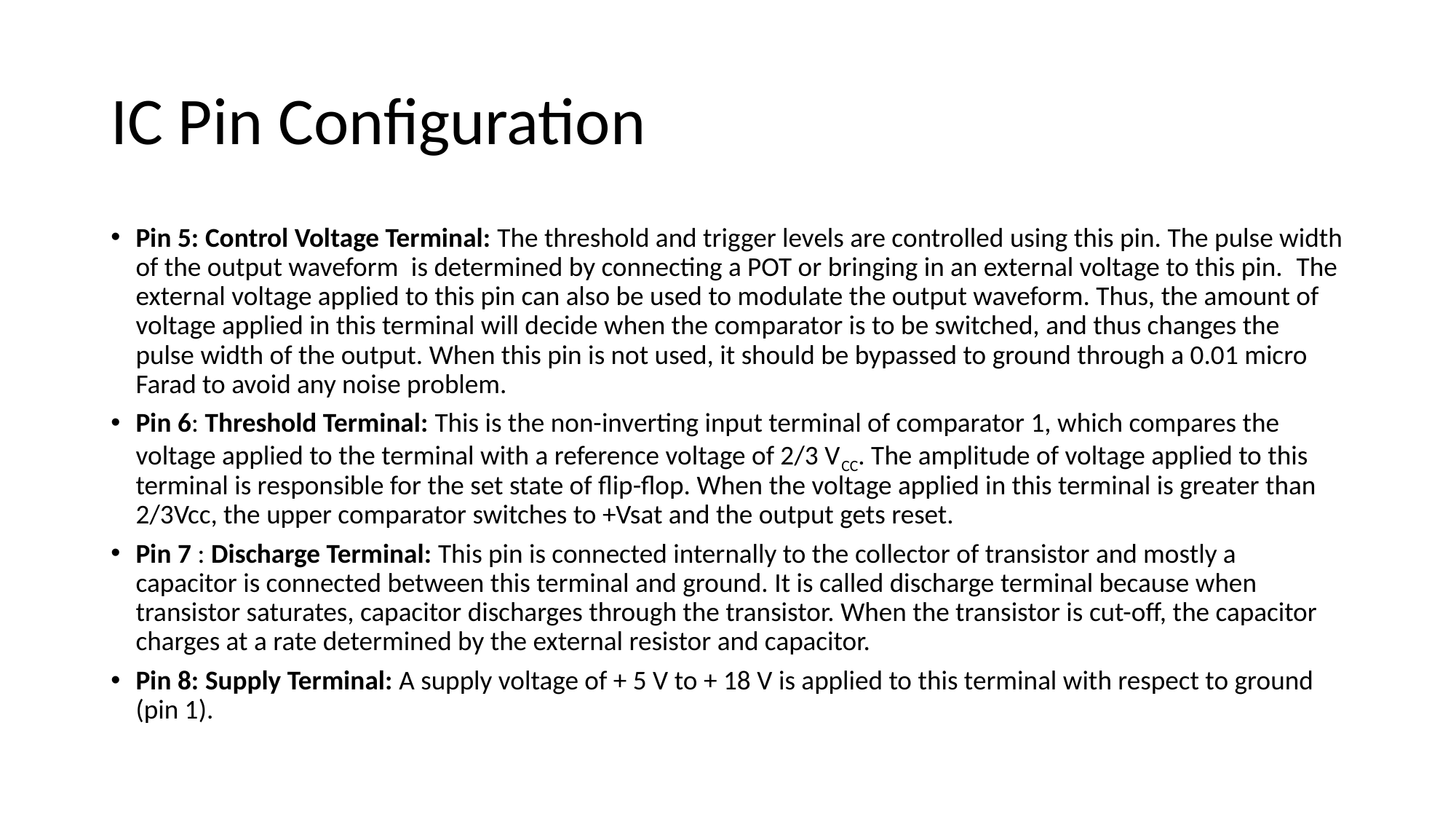

# IC Pin Configuration
Pin 5: Control Voltage Terminal: The threshold and trigger levels are controlled using this pin. The pulse width of the output waveform  is determined by connecting a POT or bringing in an external voltage to this pin.  The external voltage applied to this pin can also be used to modulate the output waveform. Thus, the amount of voltage applied in this terminal will decide when the comparator is to be switched, and thus changes the pulse width of the output. When this pin is not used, it should be bypassed to ground through a 0.01 micro Farad to avoid any noise problem.
Pin 6: Threshold Terminal: This is the non-inverting input terminal of comparator 1, which compares the voltage applied to the terminal with a reference voltage of 2/3 VCC. The amplitude of voltage applied to this terminal is responsible for the set state of flip-flop. When the voltage applied in this terminal is greater than 2/3Vcc, the upper comparator switches to +Vsat and the output gets reset.
Pin 7 : Discharge Terminal: This pin is connected internally to the collector of transistor and mostly a capacitor is connected between this terminal and ground. It is called discharge terminal because when transistor saturates, capacitor discharges through the transistor. When the transistor is cut-off, the capacitor charges at a rate determined by the external resistor and capacitor.
Pin 8: Supply Terminal: A supply voltage of + 5 V to + 18 V is applied to this terminal with respect to ground (pin 1).